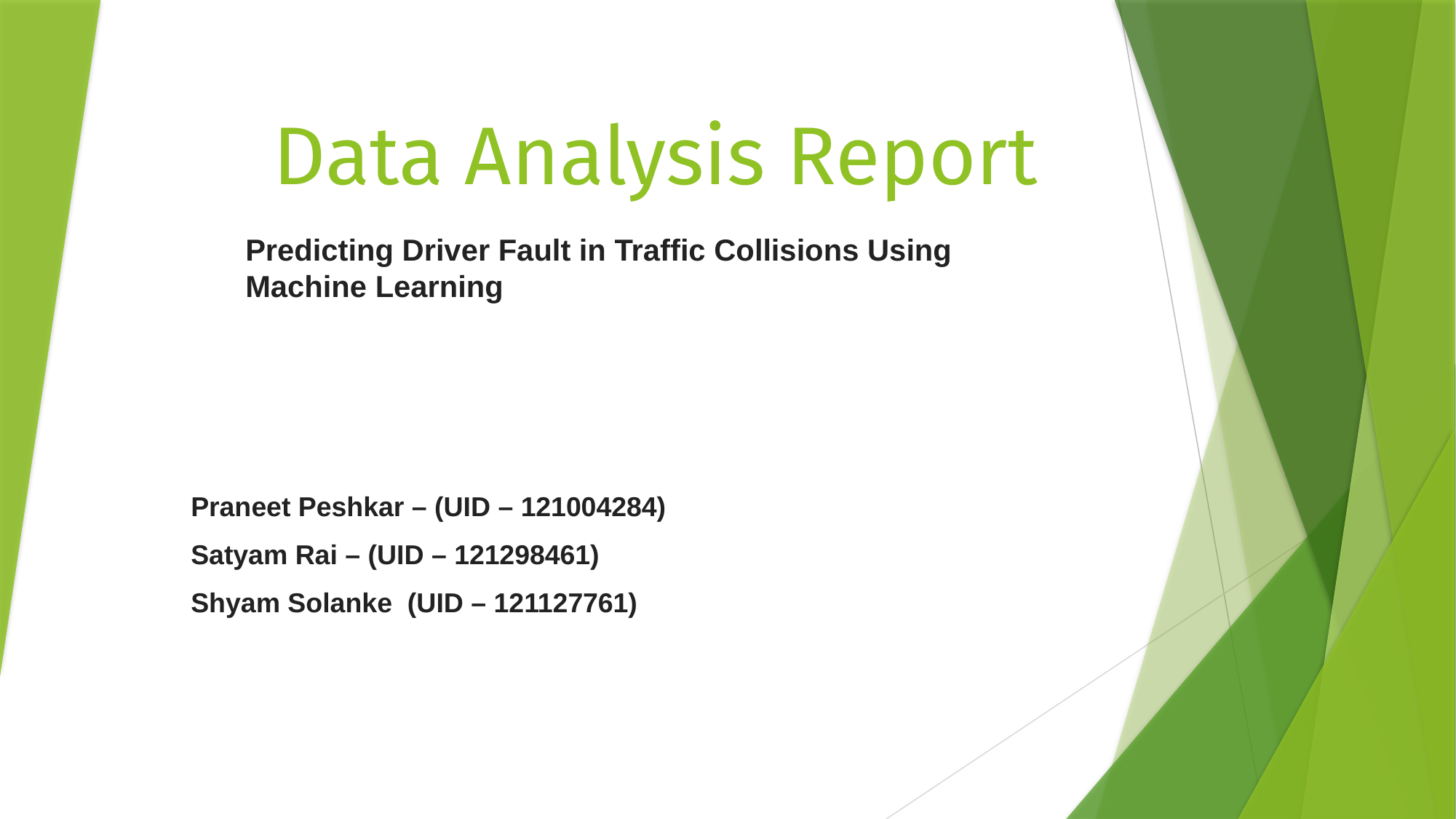

# Data Analysis Report
Predicting Driver Fault in Traffic Collisions Using Machine Learning

Praneet Peshkar – (UID – 121004284)
Satyam Rai – (UID – 121298461)
Shyam Solanke  (UID – 121127761)